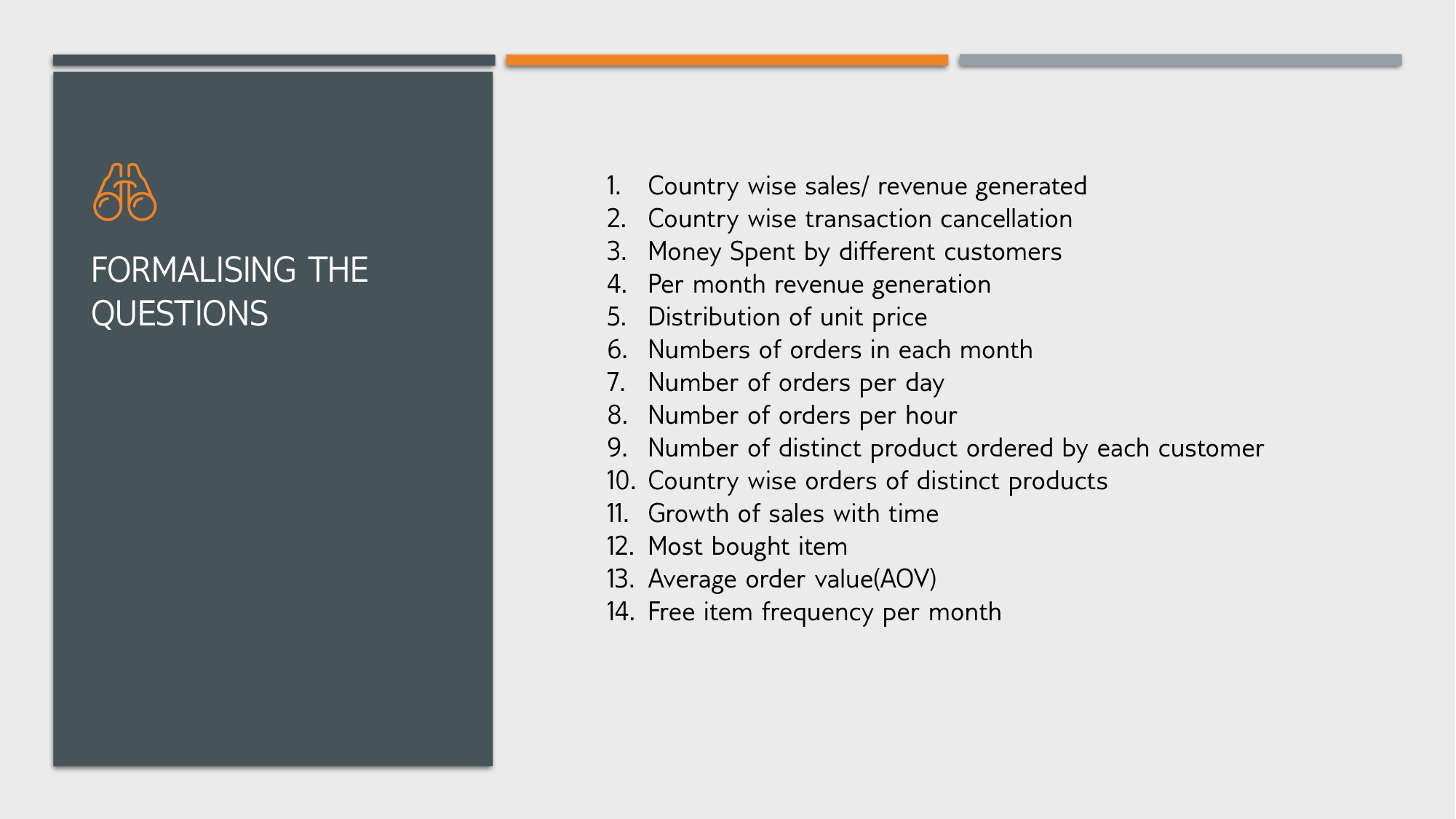

Country wise sales/ revenue generated
Country wise transaction cancellation
Money Spent by different customers
Per month revenue generation
Distribution of unit price
Numbers of orders in each month
Number of orders per day
Number of orders per hour
Number of distinct product ordered by each customer
Country wise orders of distinct products
Growth of sales with time
Most bought item
Average order value(AOV)
Free item frequency per month

# Formalising the questions